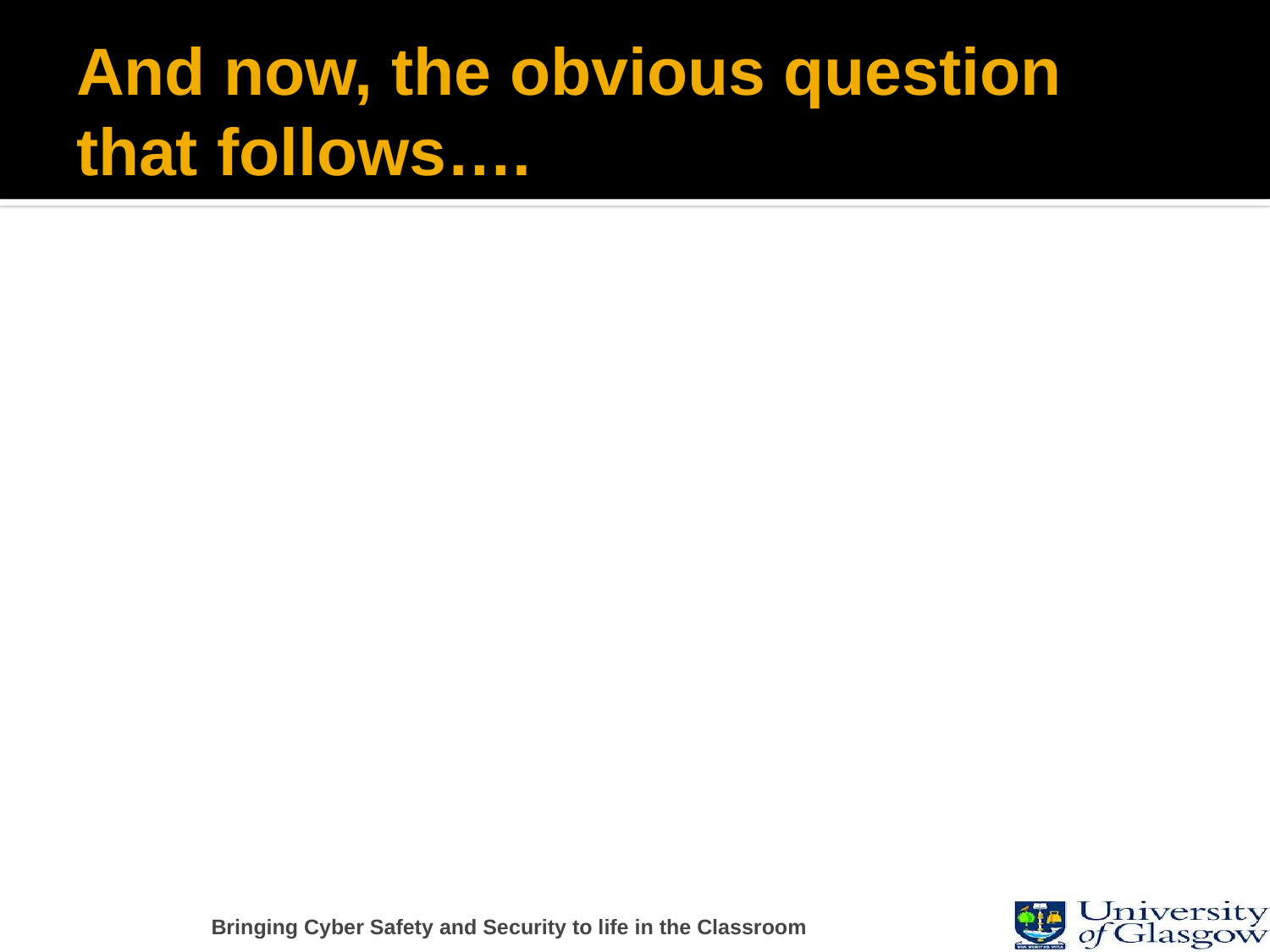

# And now, the obvious question that follows….

Bringing Cyber Safety and Security to life in the Classroom